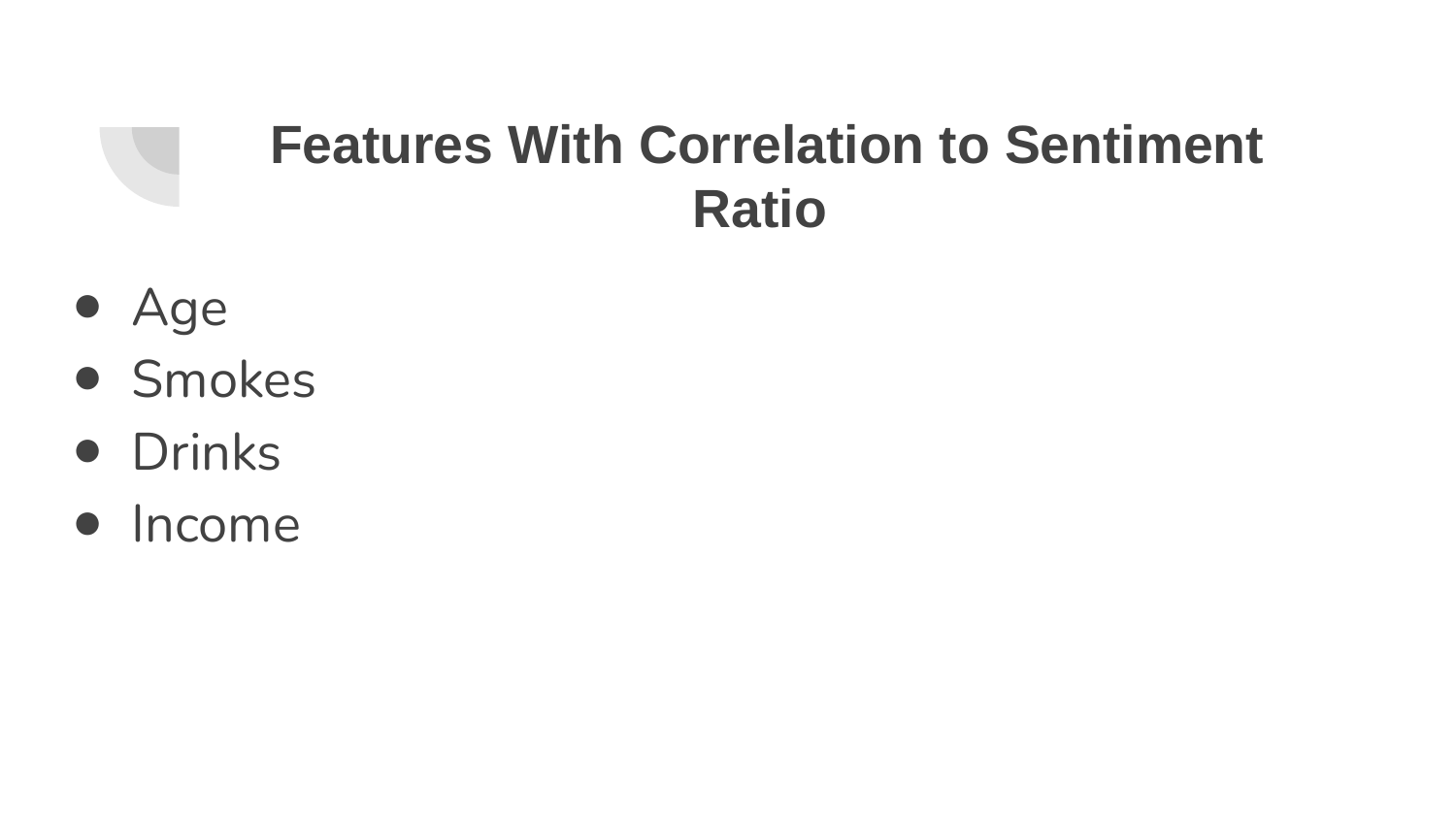

# Features With Correlation to Sentiment Ratio
Age
Smokes
Drinks
Income